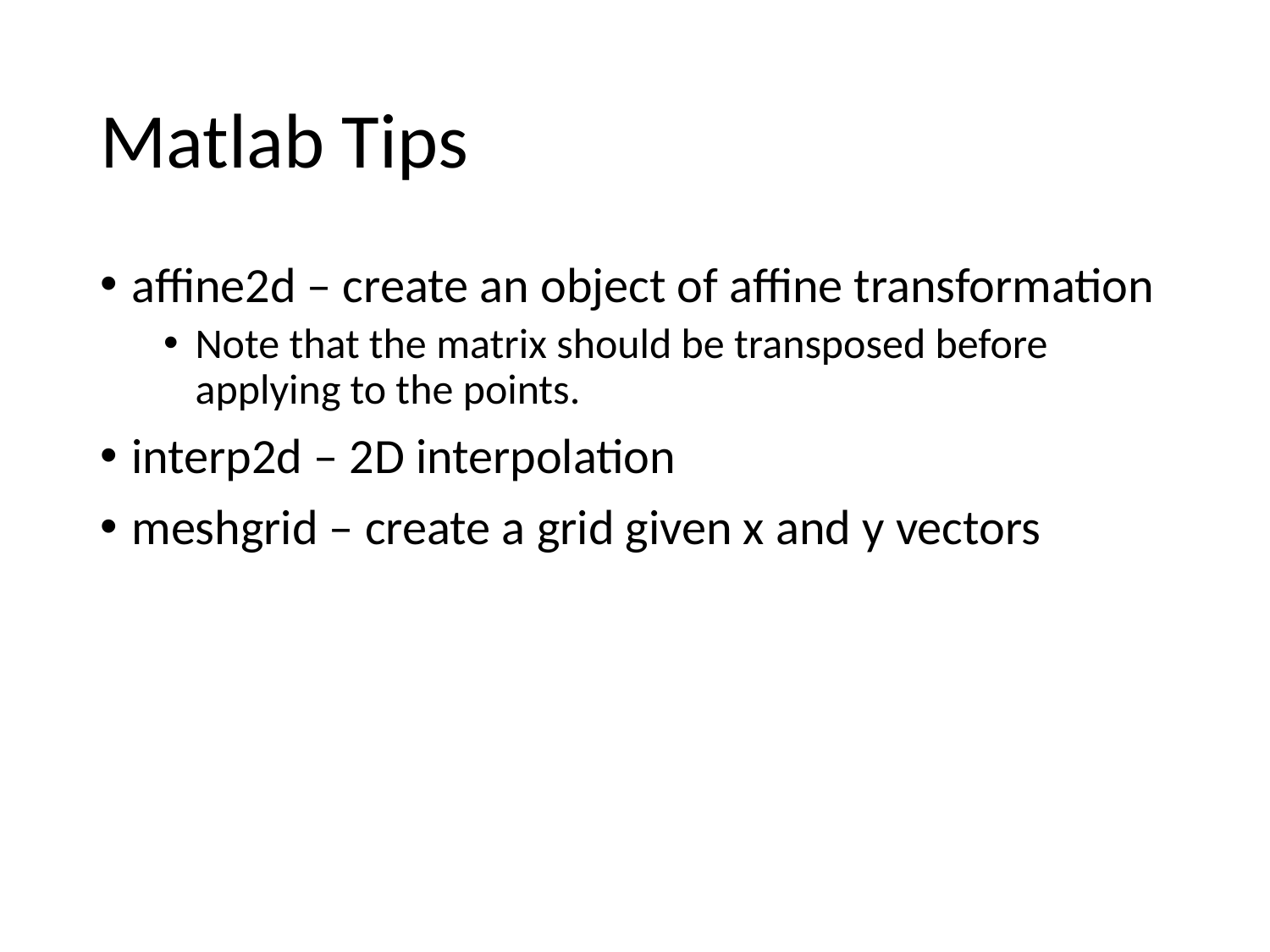

# Matlab Tips
affine2d – create an object of affine transformation
Note that the matrix should be transposed before applying to the points.
interp2d – 2D interpolation
meshgrid – create a grid given x and y vectors